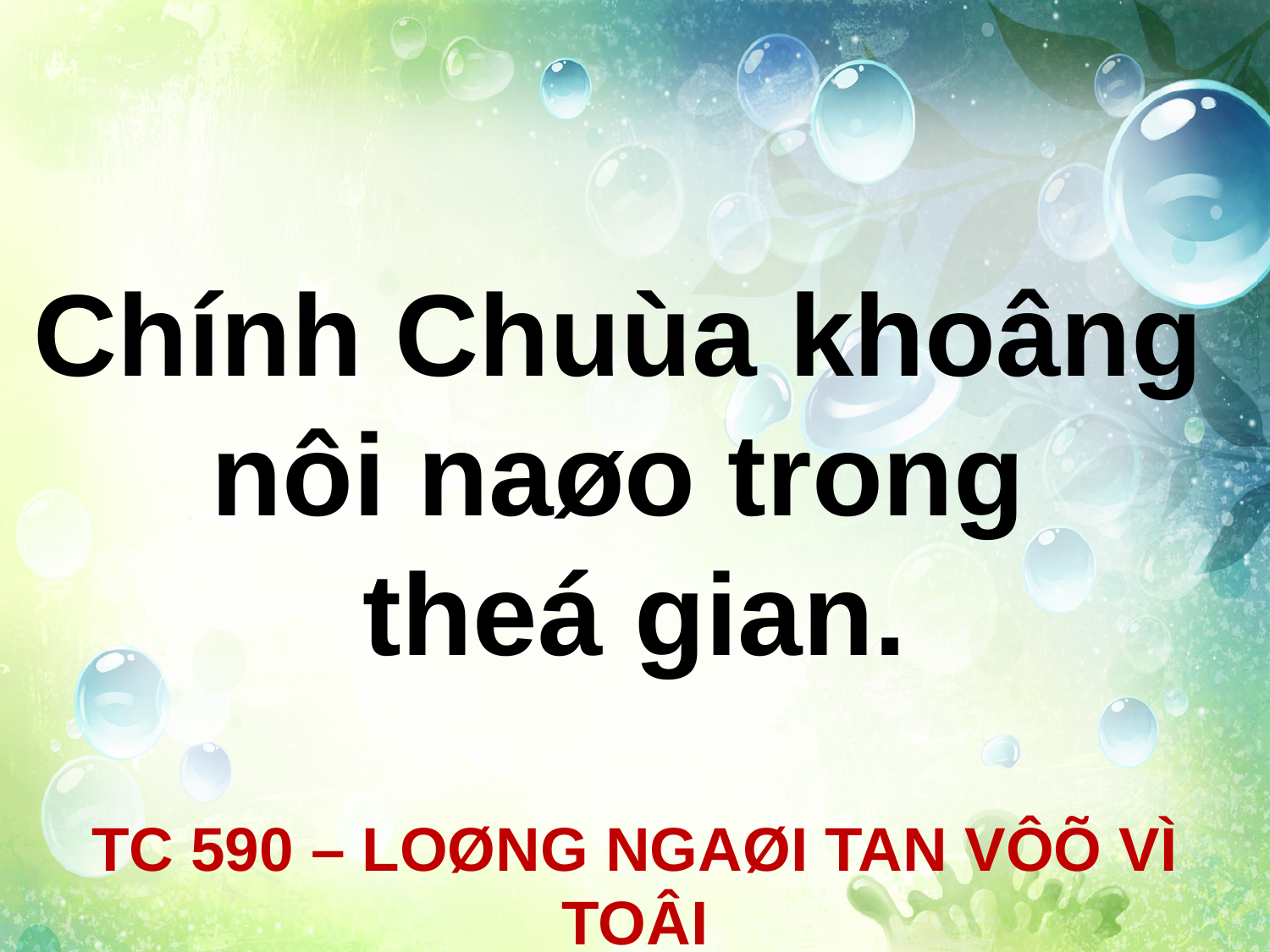

Chính Chuùa khoâng
nôi naøo trong
theá gian.
TC 590 – LOØNG NGAØI TAN VÔÕ VÌ TOÂI